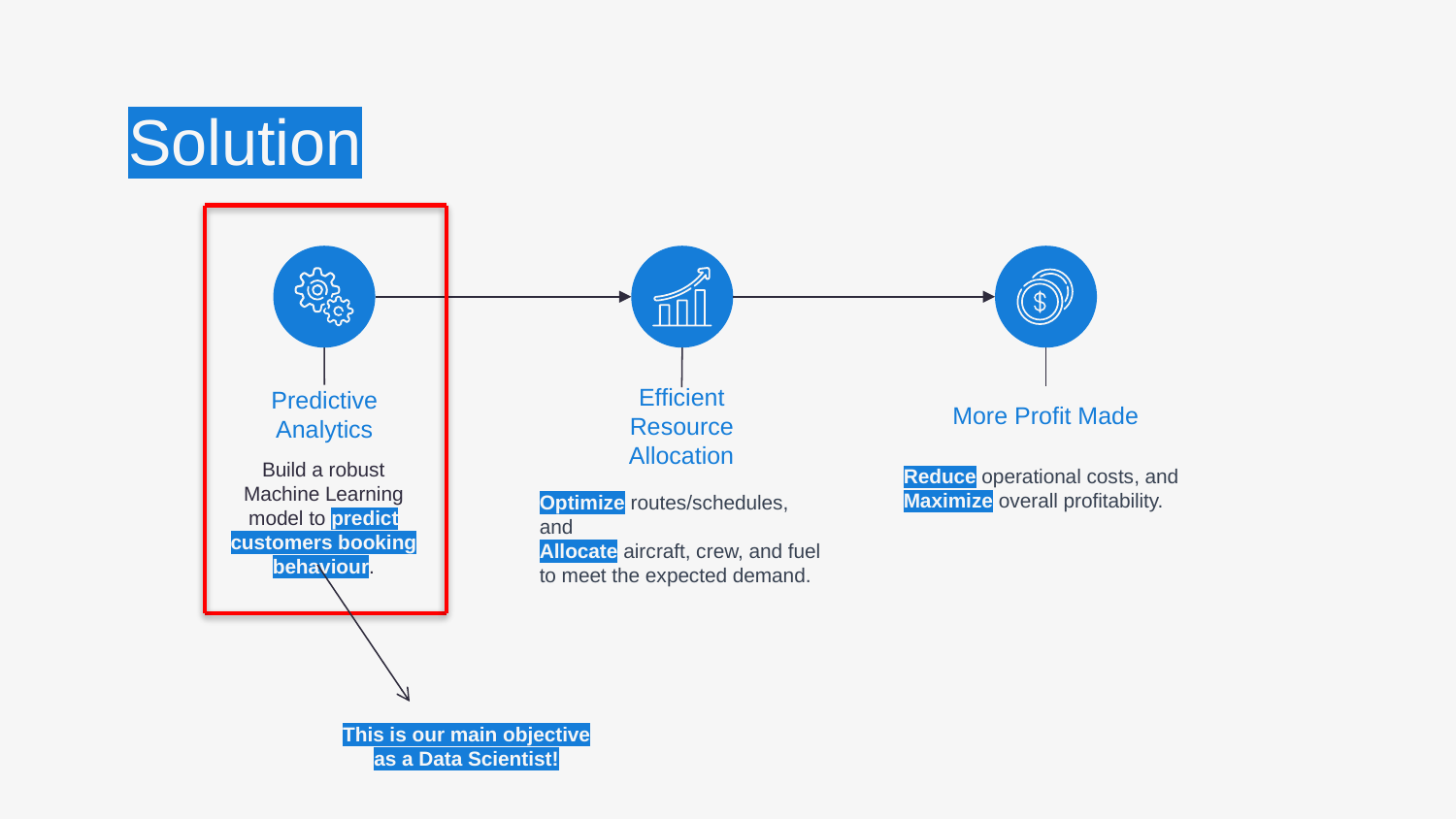

# Solution

Predictive Analytics
Build a robust Machine Learning model to predict customers booking behaviour.

Efficient Resource Allocation
Optimize routes/schedules, and
Allocate aircraft, crew, and fuel to meet the expected demand.

More Profit Made
Reduce operational costs, and Maximize overall profitability.

This is our main objective as a Data Scientist!